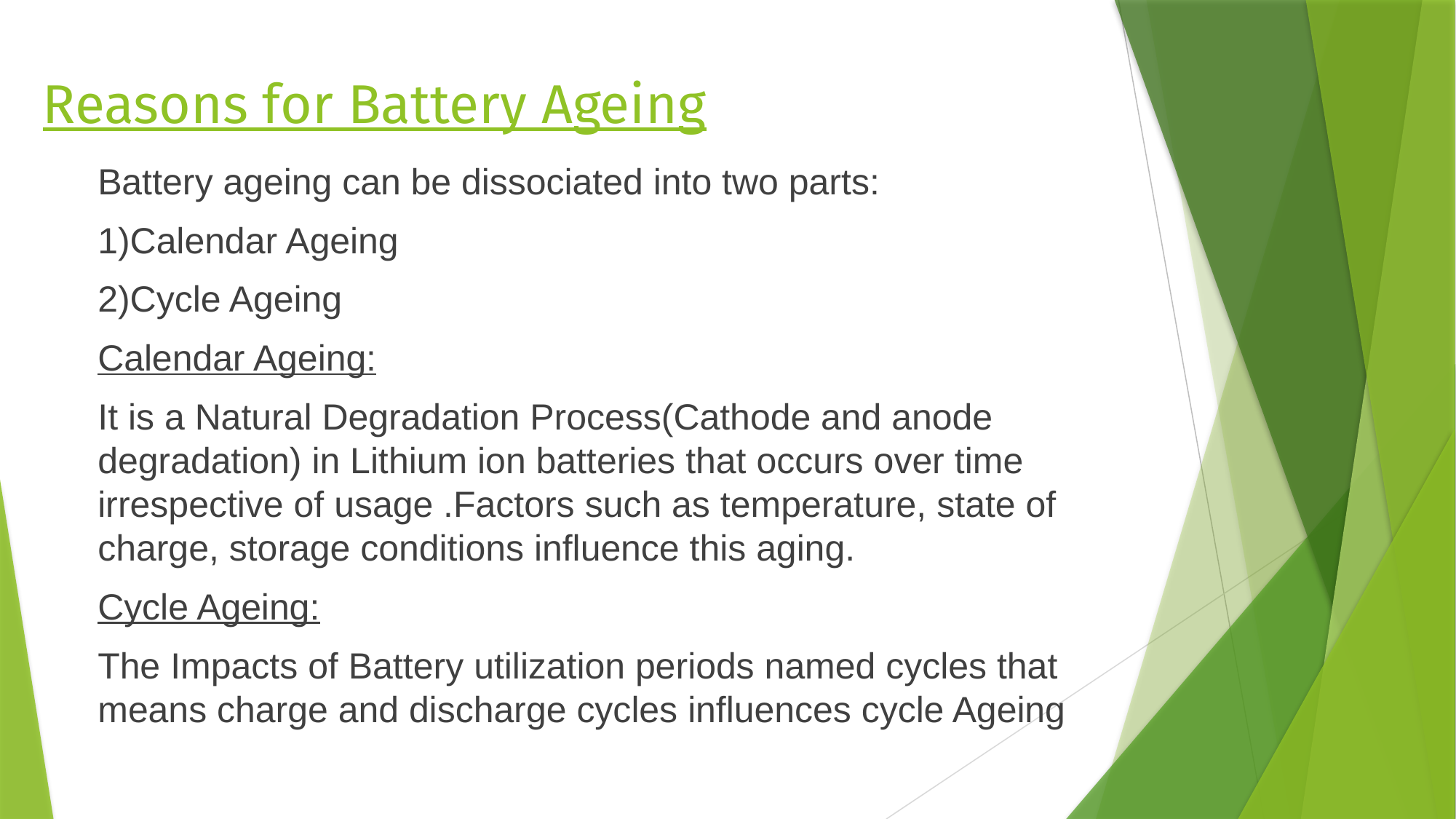

# Reasons for Battery Ageing
Battery ageing can be dissociated into two parts:
1)Calendar Ageing
2)Cycle Ageing
Calendar Ageing:
It is a Natural Degradation Process(Cathode and anode degradation) in Lithium ion batteries that occurs over time irrespective of usage .Factors such as temperature, state of  charge, storage conditions influence this aging.
Cycle Ageing:
The Impacts of Battery utilization periods named cycles that means charge and discharge cycles influences cycle Ageing